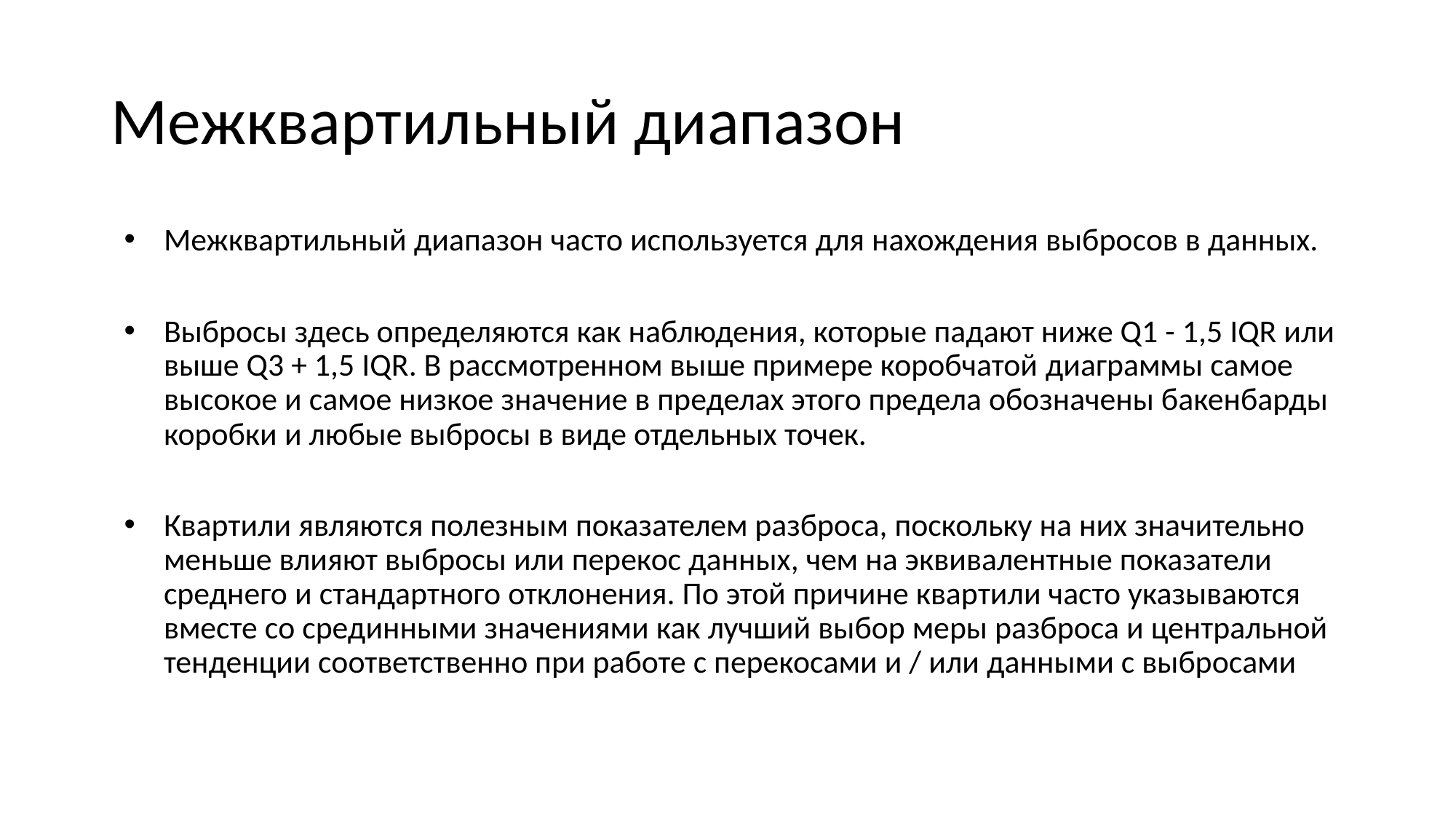

# Межквартильный диапазон
Межквартильный диапазон часто используется для нахождения выбросов в данных.

Выбросы здесь определяются как наблюдения, которые падают ниже Q1 - 1,5 IQR или выше Q3 + 1,5 IQR. В рассмотренном выше примере коробчатой ​​диаграммы самое высокое и самое низкое значение в пределах этого предела обозначены бакенбарды коробки и любые выбросы в виде отдельных точек.

Квартили являются полезным показателем разброса, поскольку на них значительно меньше влияют выбросы или перекос данных, чем на эквивалентные показатели среднего и стандартного отклонения. По этой причине квартили часто указываются вместе со срединными значениями как лучший выбор меры разброса и центральной тенденции соответственно при работе с перекосами и / или данными с выбросами